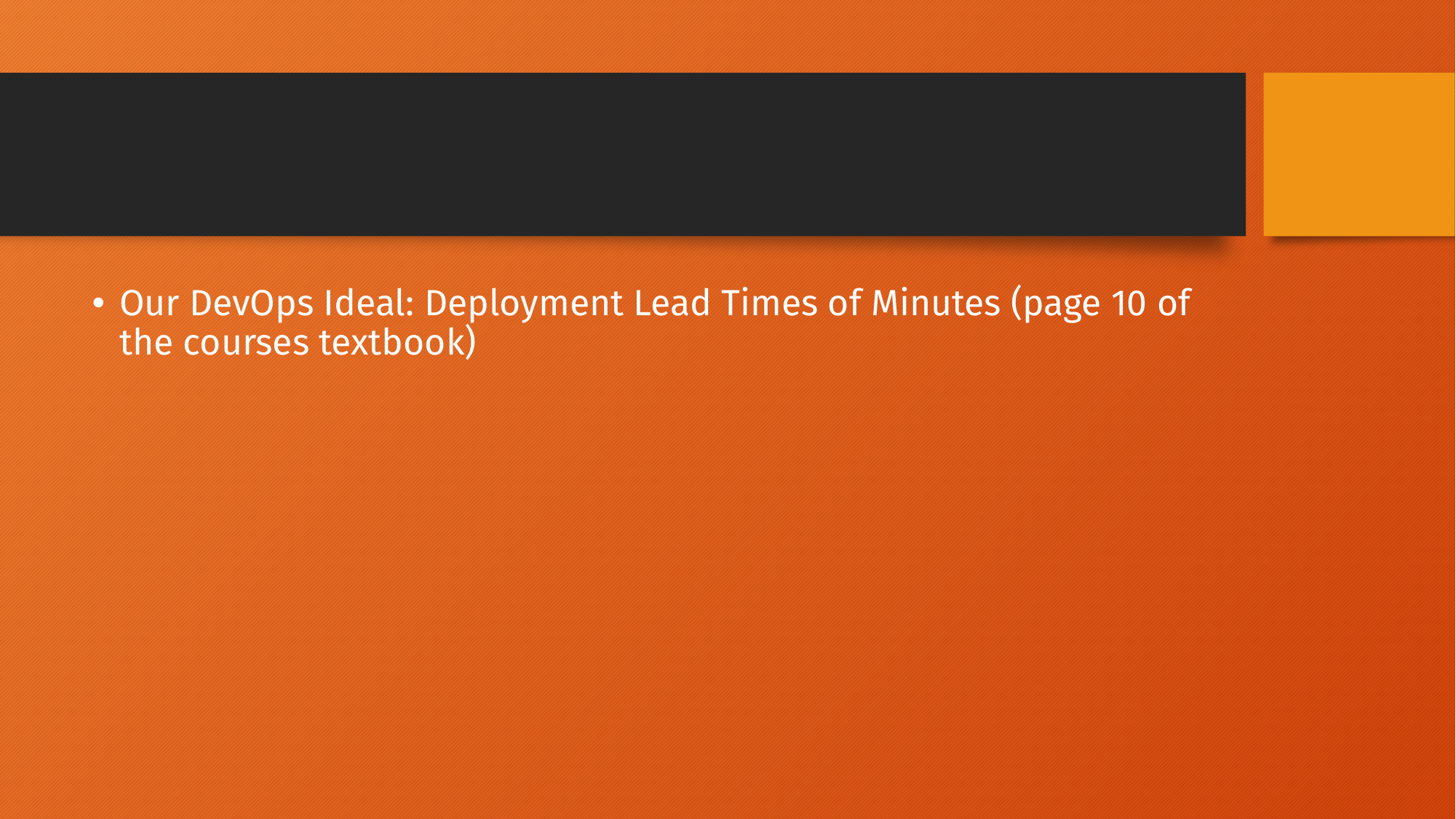

#
Our DevOps Ideal: Deployment Lead Times of Minutes (page 10 of the courses textbook)